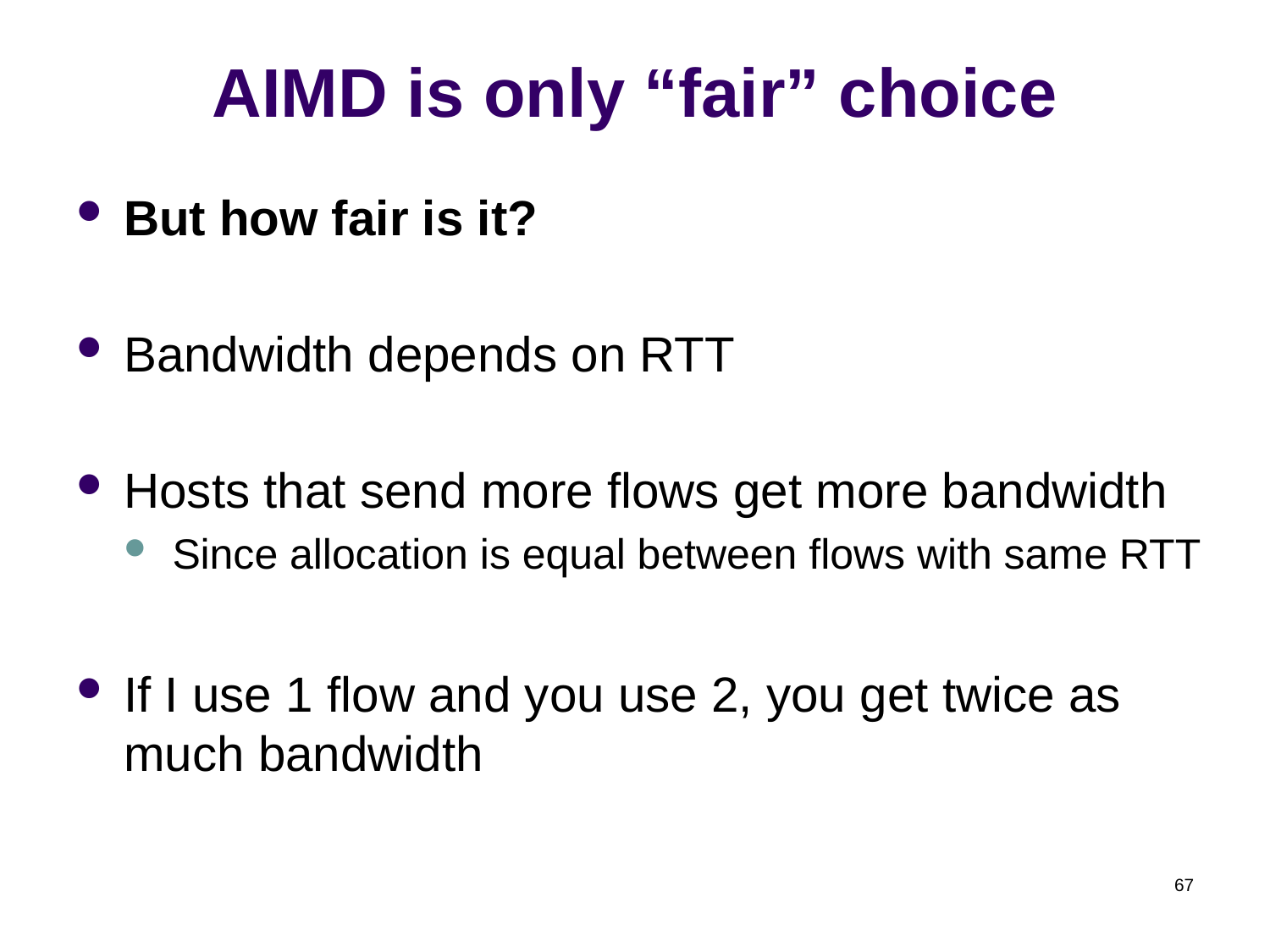

# AIMD is only “fair” choice
But how fair is it?

Bandwidth depends on RTT

Hosts that send more flows get more bandwidth
Since allocation is equal between flows with same RTT

If I use 1 flow and you use 2, you get twice as much bandwidth
67